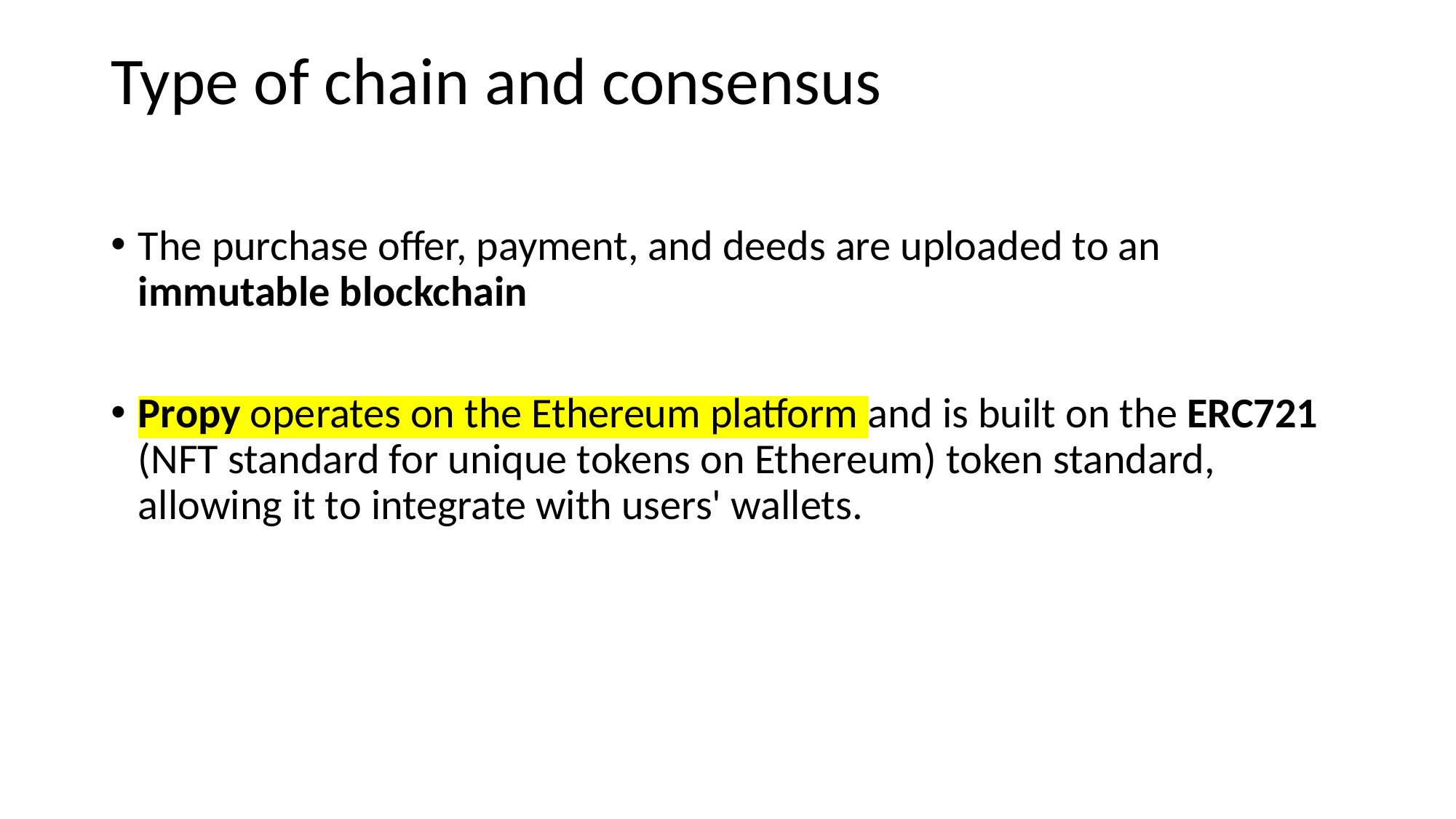

# Type of chain and consensus
The purchase offer, payment, and deeds are uploaded to an immutable blockchain

Propy operates on the Ethereum platform and is built on the ERC721 (NFT standard for unique tokens on Ethereum) token standard, allowing it to integrate with users' wallets.